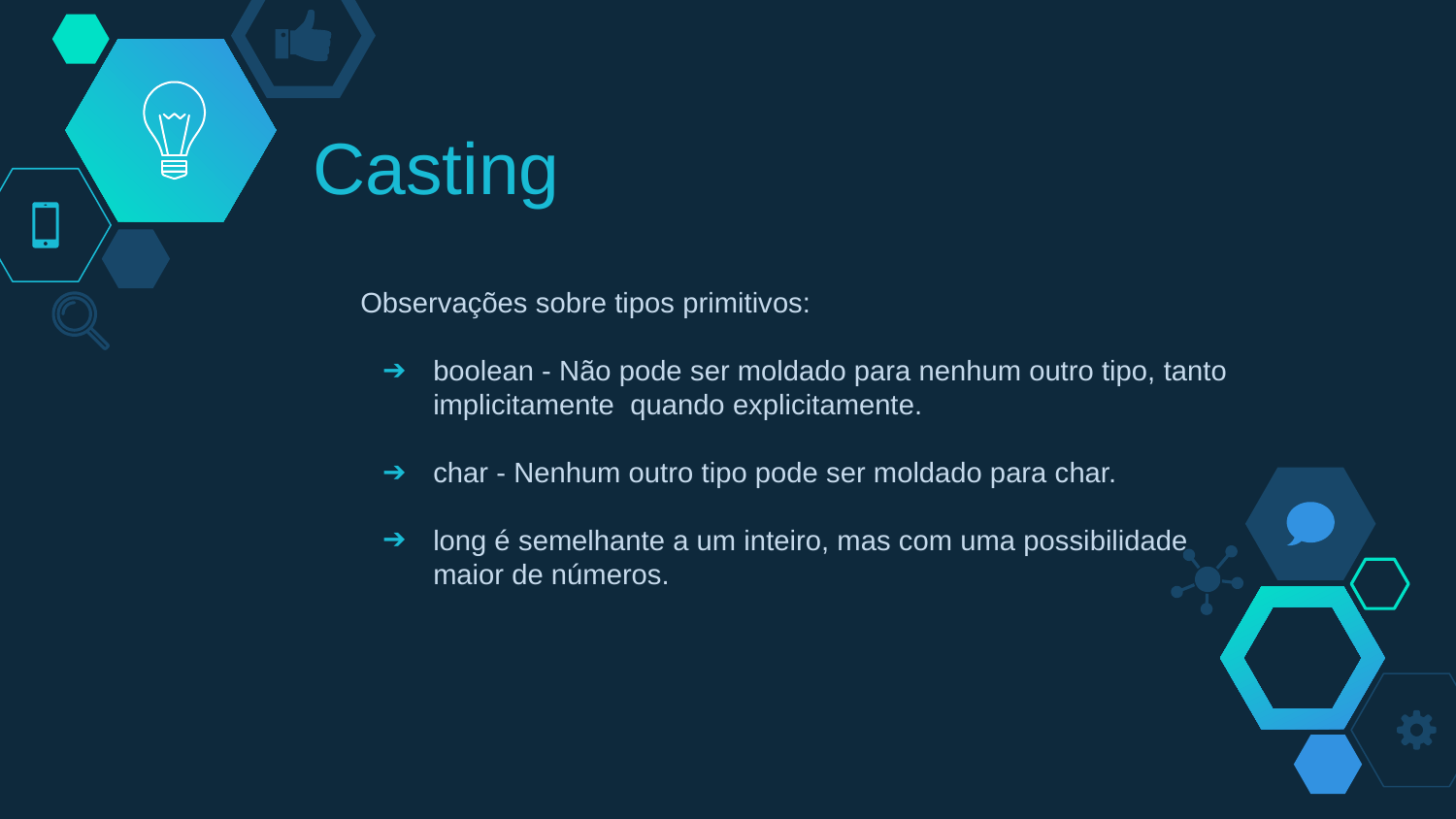

# Casting
Observações sobre tipos primitivos:

boolean - Não pode ser moldado para nenhum outro tipo, tanto implicitamente  quando explicitamente.

char - Nenhum outro tipo pode ser moldado para char.

long é semelhante a um inteiro, mas com uma possibilidade maior de números.